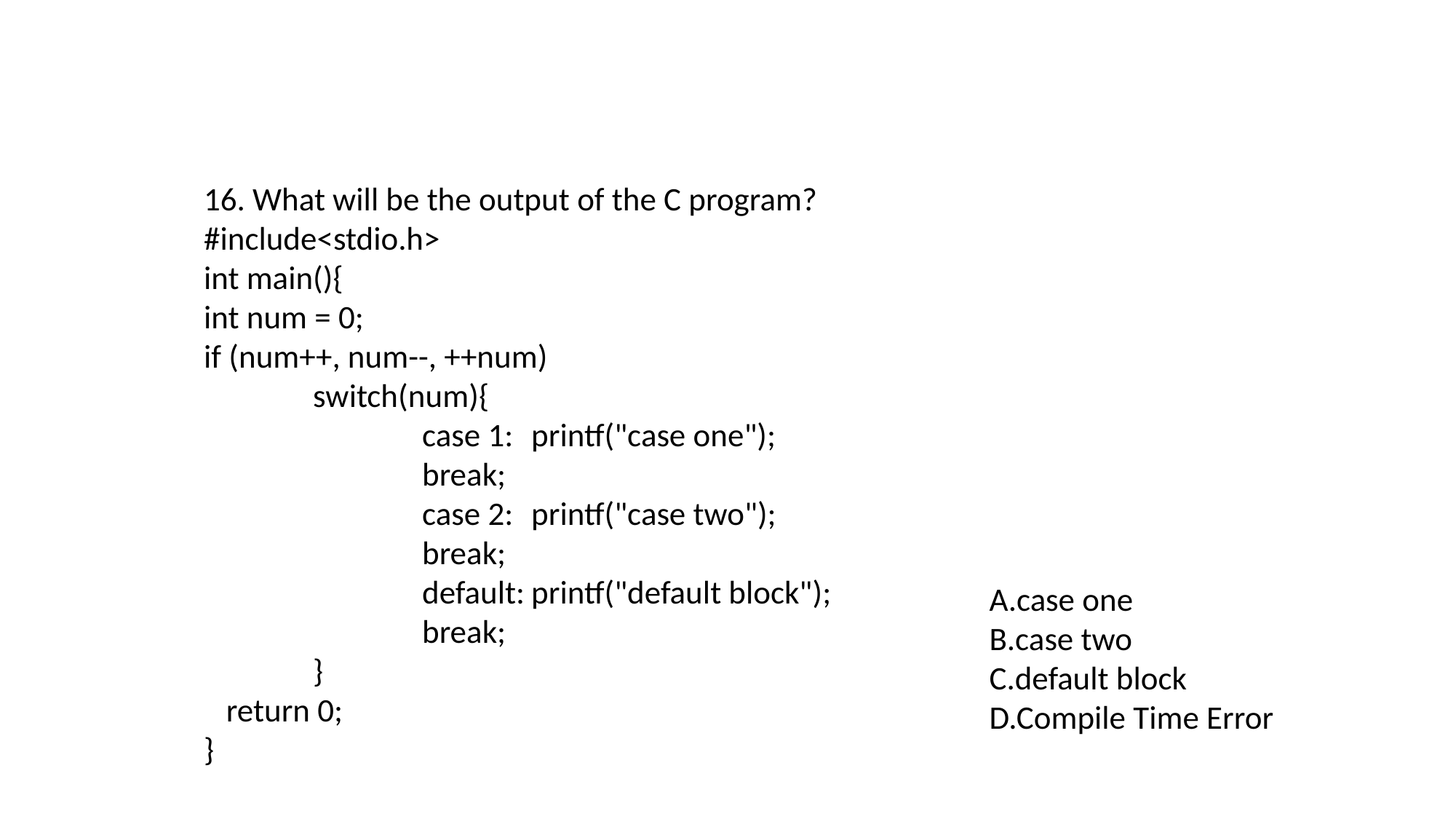

16. What will be the output of the C program?
#include<stdio.h>
int main(){
int num = 0;
if (num++, num--, ++num)
	switch(num){
		case 1:	printf("case one");
		break;
		case 2:	printf("case two");
		break;
		default:	printf("default block");
		break;
	}
   return 0;
}
A.case one
B.case two
C.default block
D.Compile Time Error